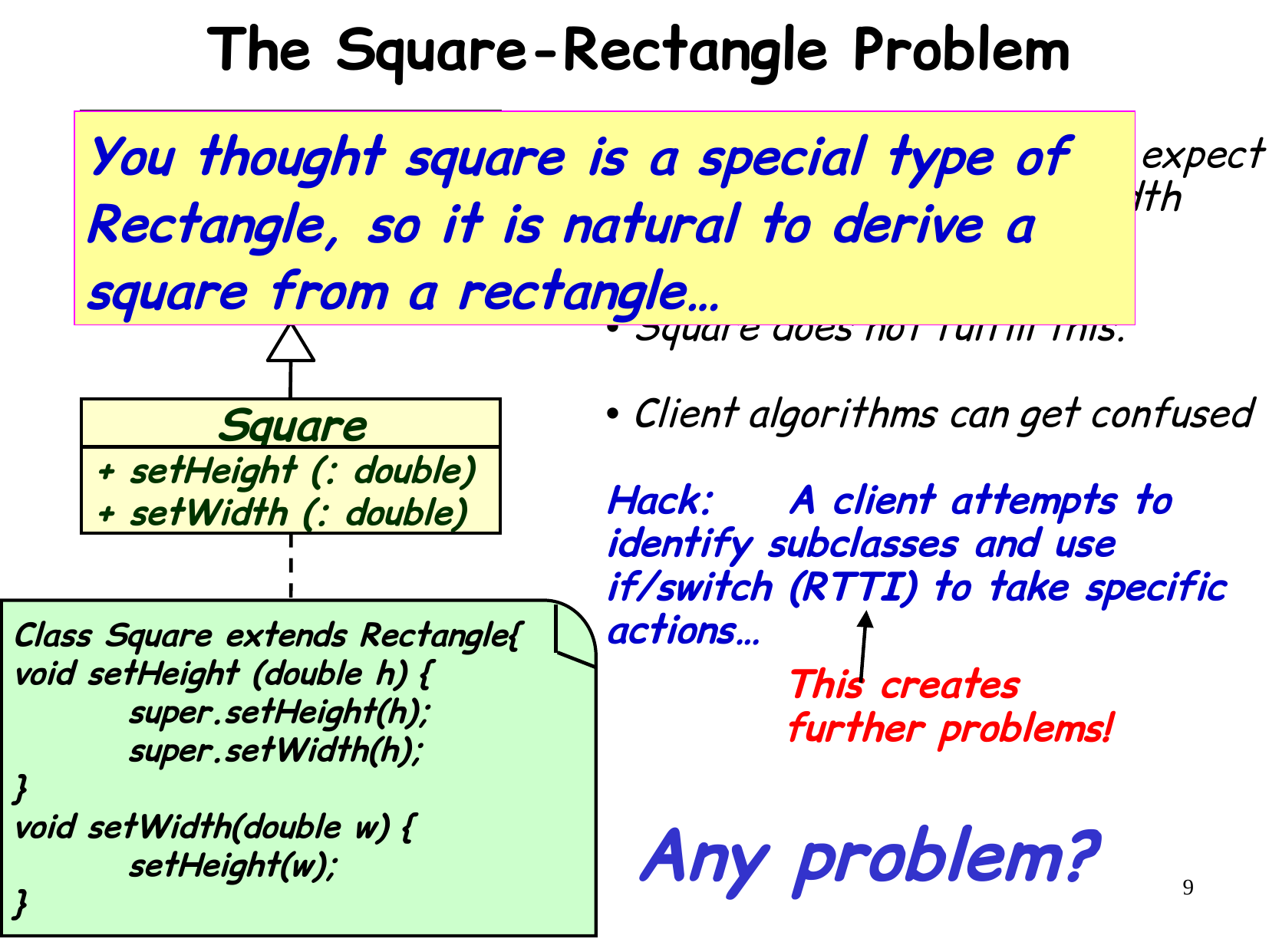

The Square-Rectangle Problem
You thought square is a special type of Rectangle, so it is natural to derive a square from a rectangle…
Rectangle
Clients (users) of Rectangle expect
that setting height leaves width
unchanged (and vice versa)

Square does not fulfill this.

Client algorithms can get confused

Hack:	A client attempts to identify subclasses and use if/switch (RTTI) to take specific actions…
height : double
 width : double
+ setHeight (: double)
+ setWidth (: double)

Square
+ setHeight (: double)
+ setWidth (: double)
Class Square extends Rectangle{
void setHeight (double h) {
	super.setHeight(h);
	super.setWidth(h);
}
void setWidth(double w) {
	setHeight(w);
}

This creates further problems!
Any problem?